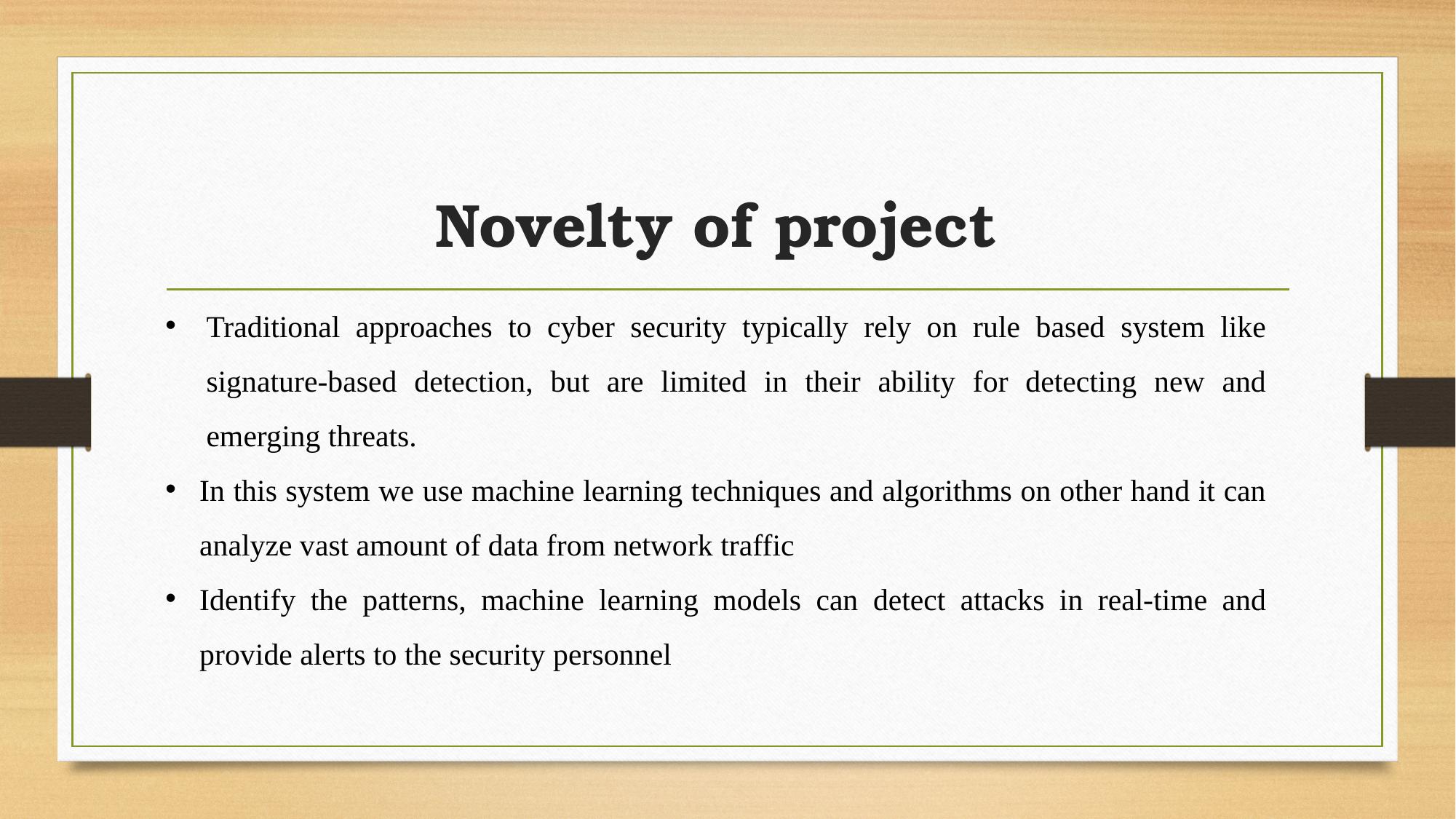

# Novelty of project
Traditional approaches to cyber security typically rely on rule based system like signature-based detection, but are limited in their ability for detecting new and emerging threats.
In this system we use machine learning techniques and algorithms on other hand it can analyze vast amount of data from network traffic
Identify the patterns, machine learning models can detect attacks in real-time and provide alerts to the security personnel